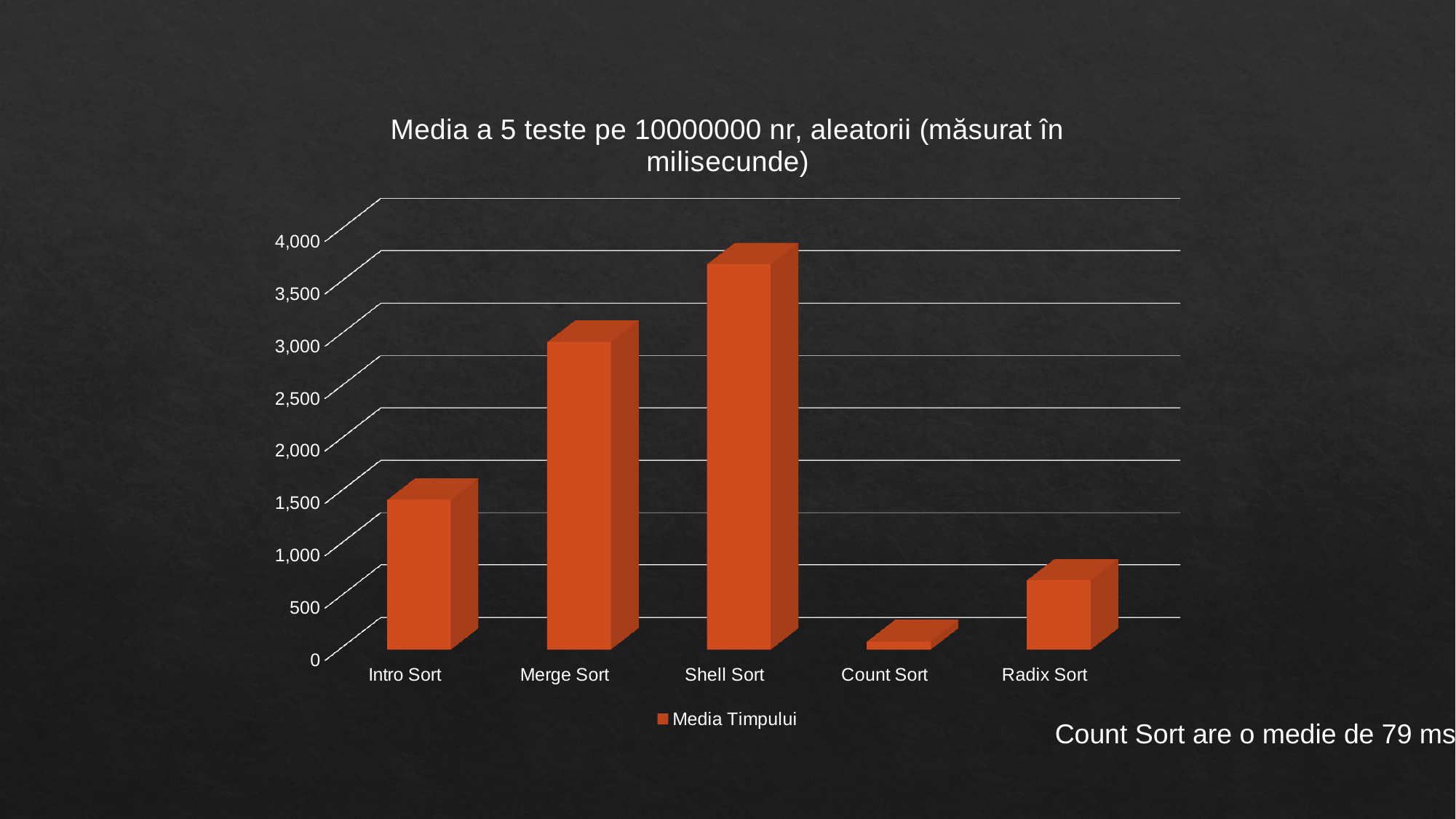

[unsupported chart]

Count Sort are o medie de 79 ms.